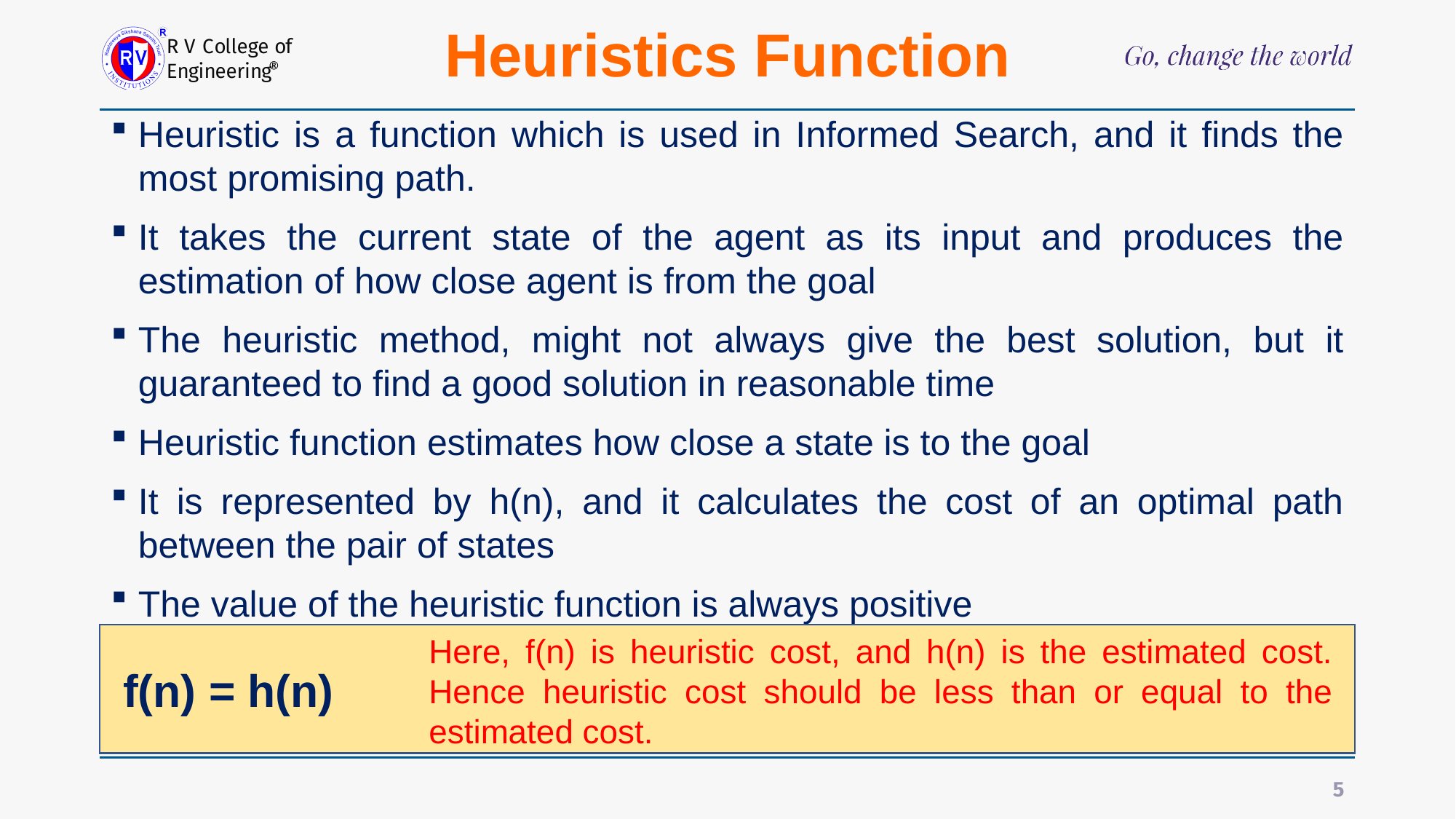

# Heuristics Function
Heuristic is a function which is used in Informed Search, and it finds the most promising path.
It takes the current state of the agent as its input and produces the estimation of how close agent is from the goal
The heuristic method, might not always give the best solution, but it guaranteed to find a good solution in reasonable time
Heuristic function estimates how close a state is to the goal
It is represented by h(n), and it calculates the cost of an optimal path between the pair of states
The value of the heuristic function is always positive
 Heuristic function is given as:
 f(n) = h(n)
Here, f(n) is heuristic cost, and h(n) is the estimated cost. Hence heuristic cost should be less than or equal to the estimated cost.
5